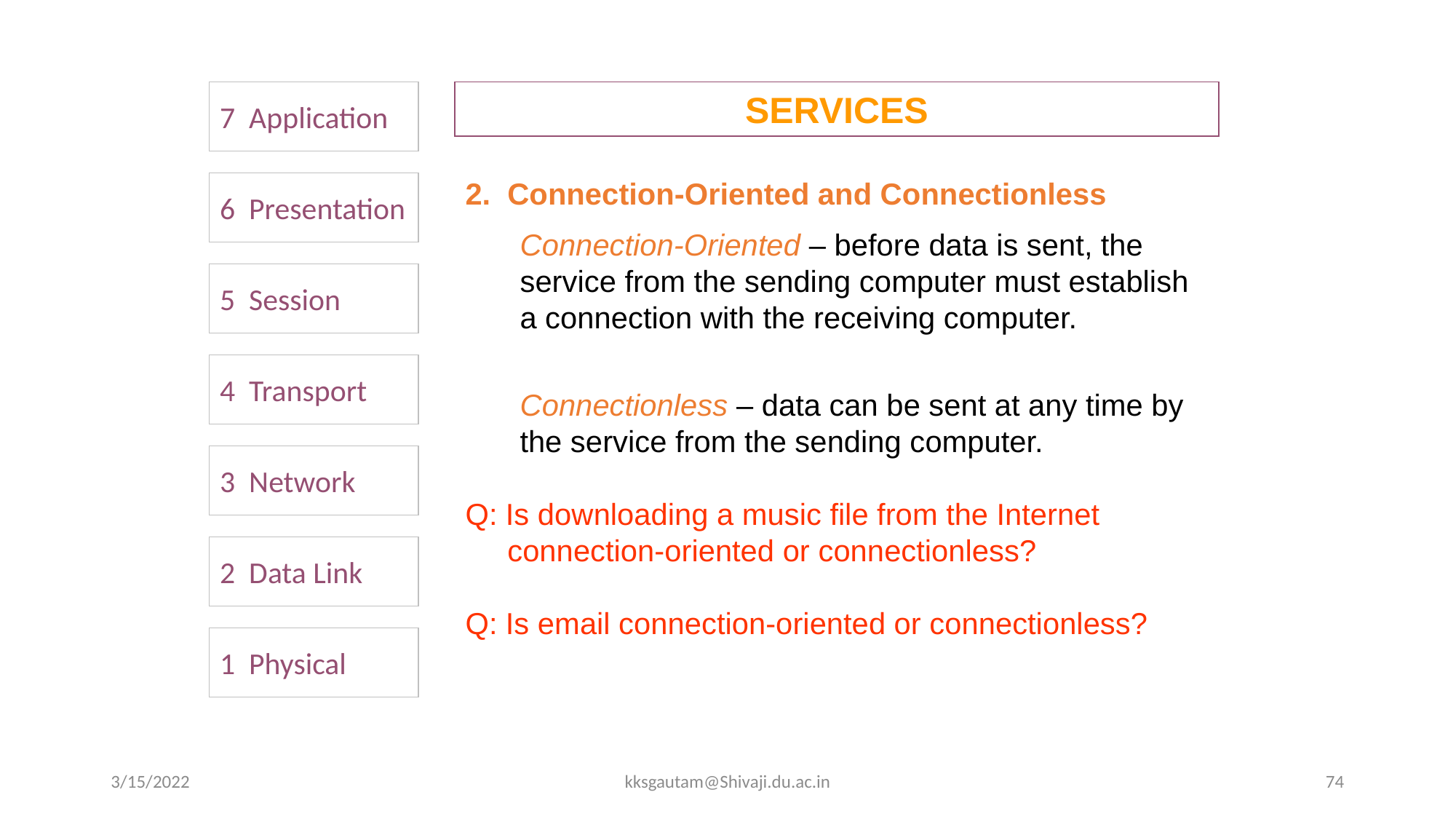

7  Application
SERVICES

2.  Connection-Oriented and Connectionless

Connection-Oriented – before data is sent, the service from the sending computer must establish a connection with the receiving computer.

Connectionless – data can be sent at any time by the service from the sending computer.

Q: Is downloading a music file from the Internet
     connection-oriented or connectionless?

Q: Is email connection-oriented or connectionless?
6  Presentation
5  Session
4  Transport
3  Network
2  Data Link
1  Physical
3/15/2022
kksgautam@Shivaji.du.ac.in
74